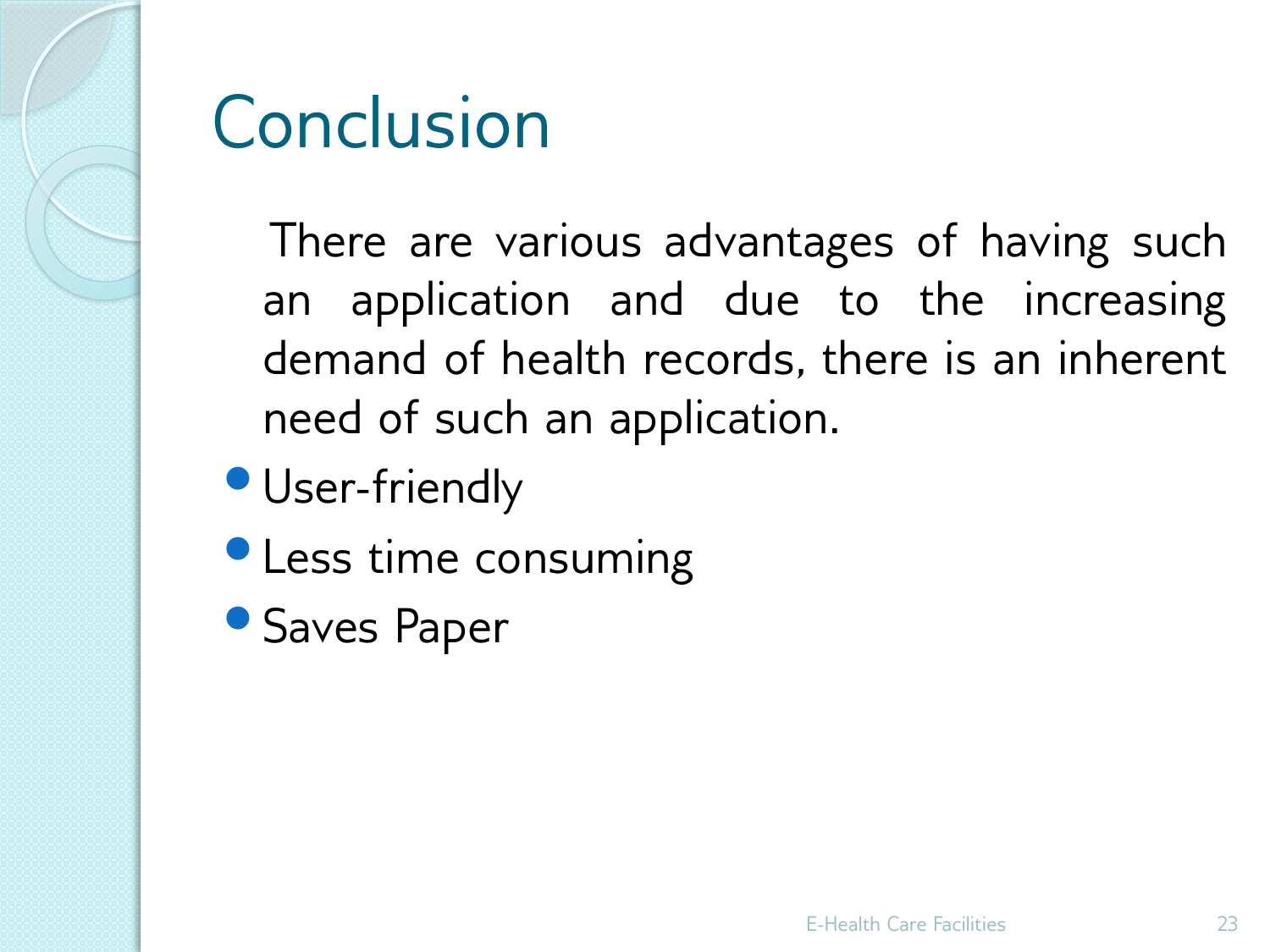

# Conclusion
 	There are various advantages of having such an application and due to the increasing demand of health records, there is an inherent need of such an application.
User-friendly
Less time consuming
Saves Paper
E-Health Care Facilities
23